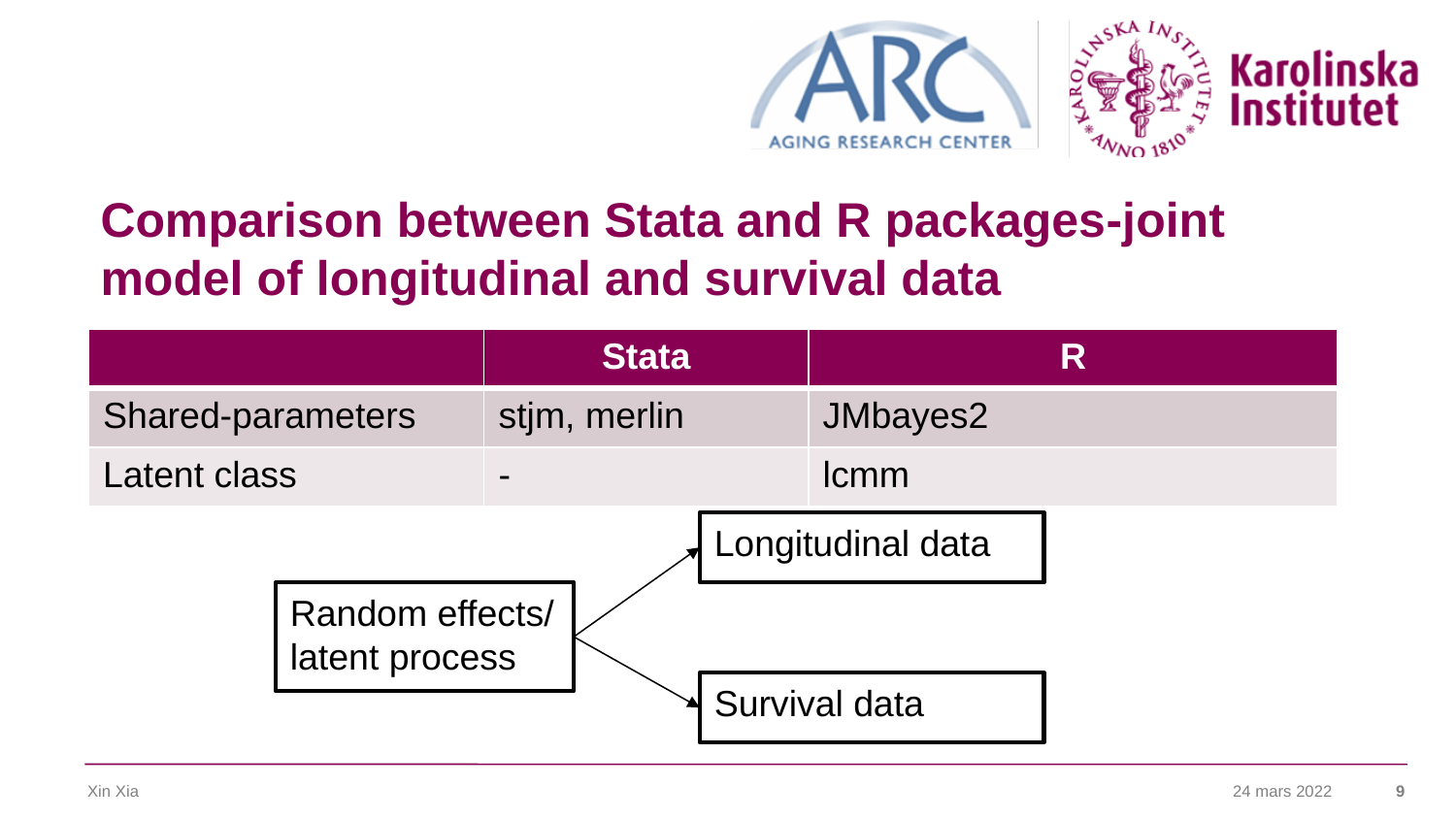

# Comparison between Stata and R packages-joint model of longitudinal and survival data

|  | Stata | R |
| --- | --- | --- |
| Shared-parameters | stjm, merlin | JMbayes2 |
| Latent class | - | lcmm |
Longitudinal data
Random effects/
latent process
Survival data
Xin Xia
24 mars 2022
9